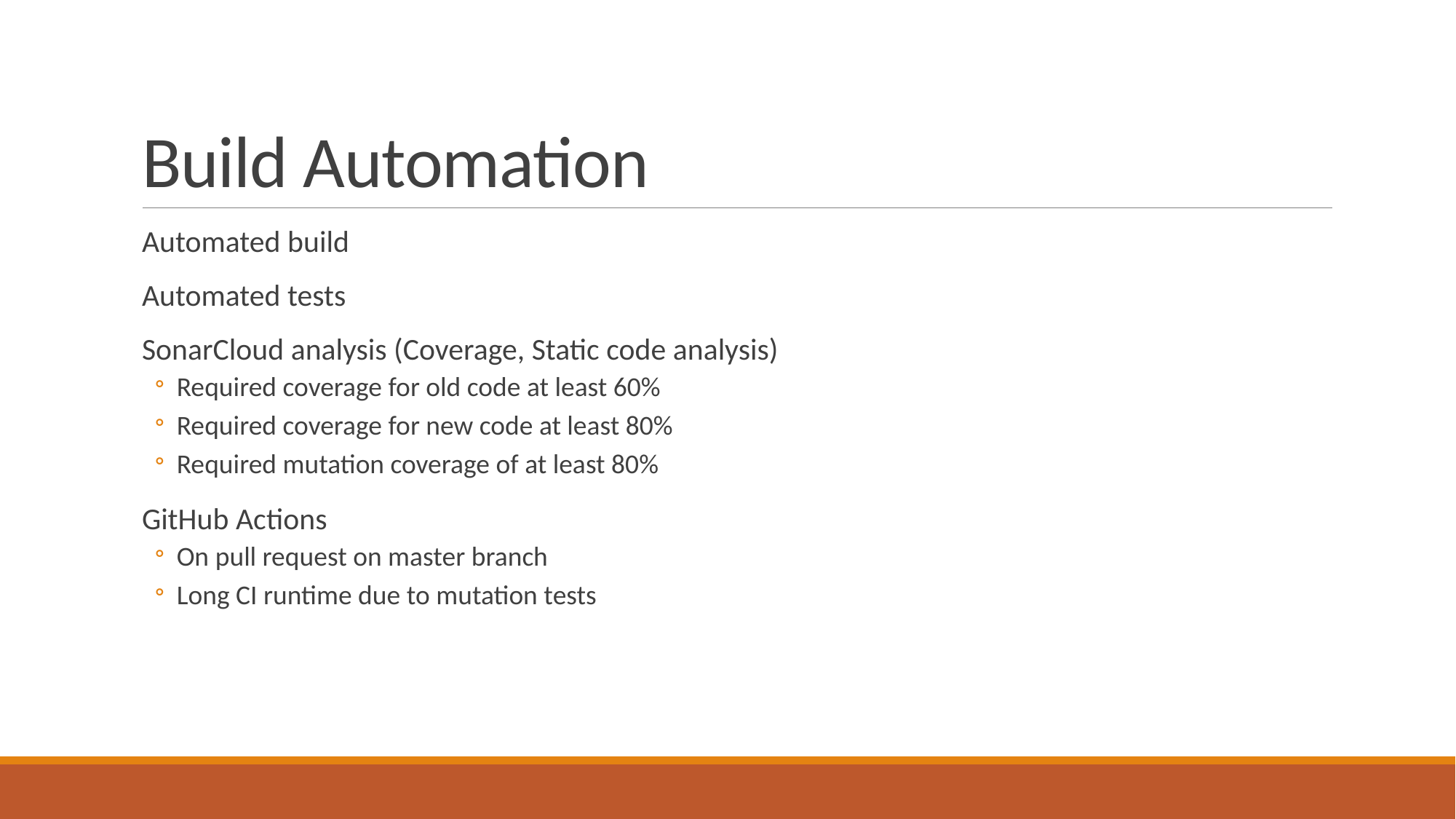

# Build Automation
Automated build
Automated tests
SonarCloud analysis (Coverage, Static code analysis)
Required coverage for old code at least 60%
Required coverage for new code at least 80%
Required mutation coverage of at least 80%
GitHub Actions
On pull request on master branch
Long CI runtime due to mutation tests